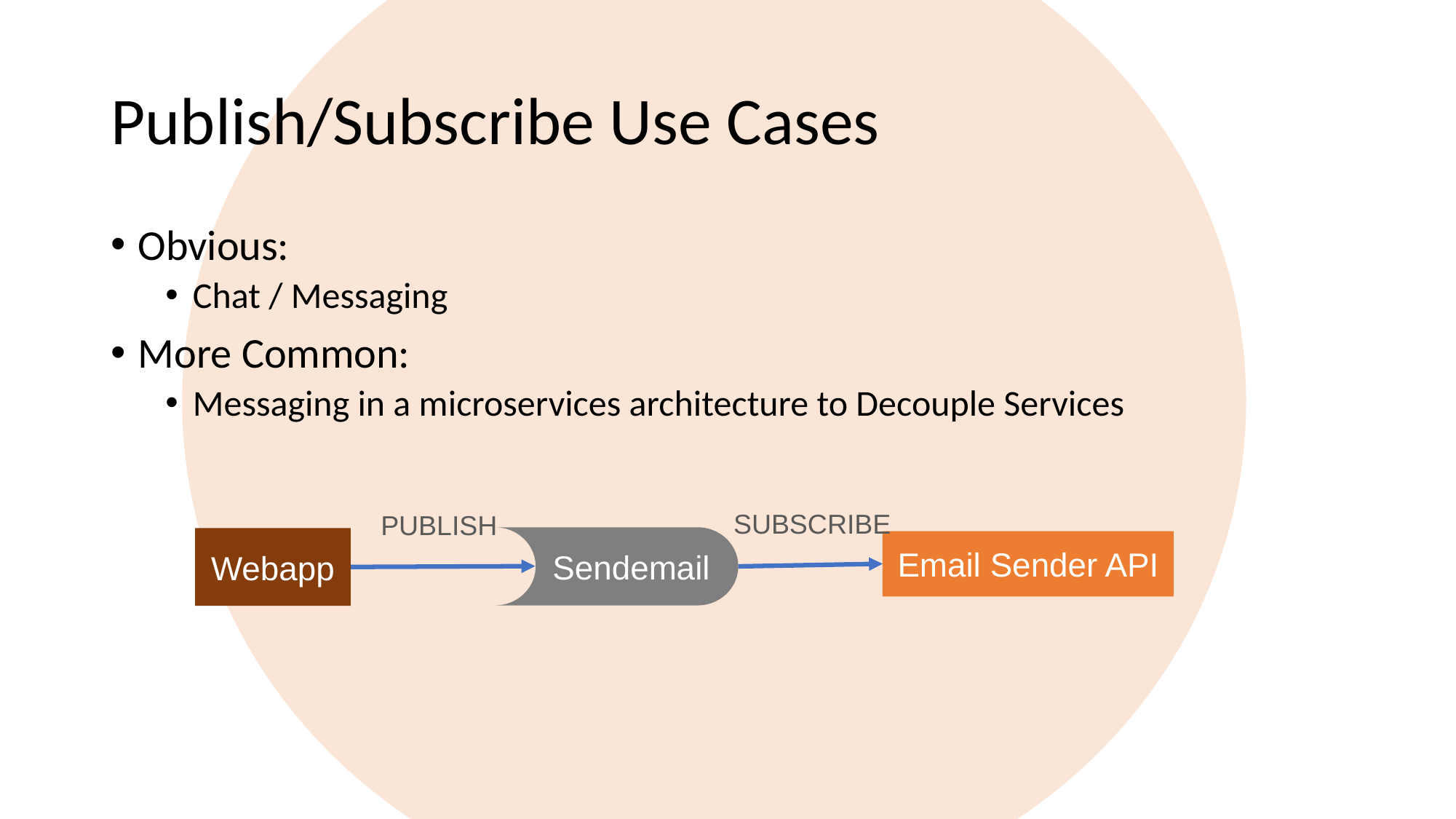

# Publish/Subscribe Use Cases
Obvious:
Chat / Messaging
More Common:
Messaging in a microservices architecture to Decouple Services
SUBSCRIBE
PUBLISH

Webapp
Email Sender API
Sendemail